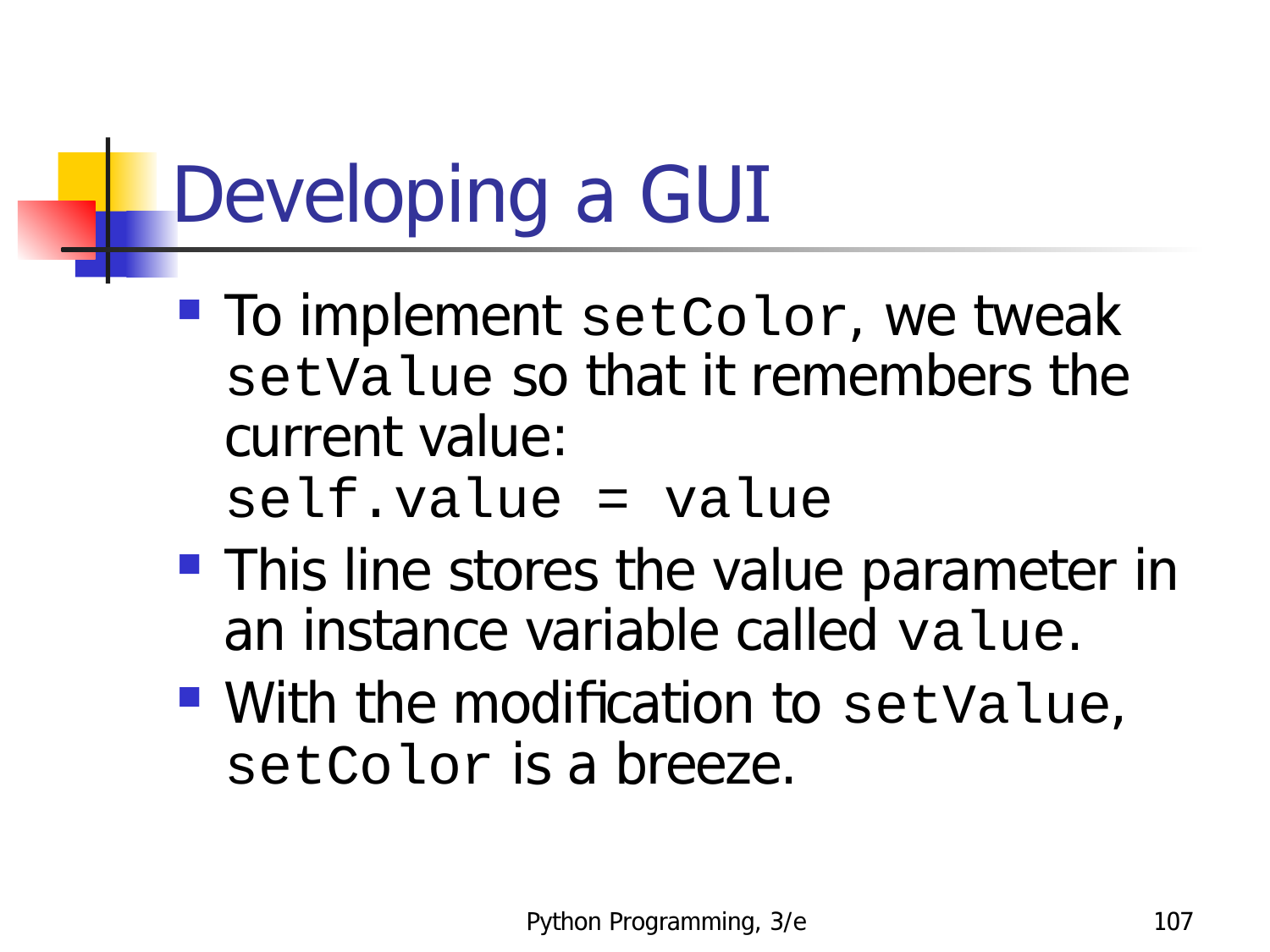

# Developing a GUI
To implement setColor, we tweak setValue so that it remembers the current value:
self.value = value
This line stores the value parameter in an instance variable called value.
With the modification to setValue, setColor is a breeze.
Python Programming, 3/e
107